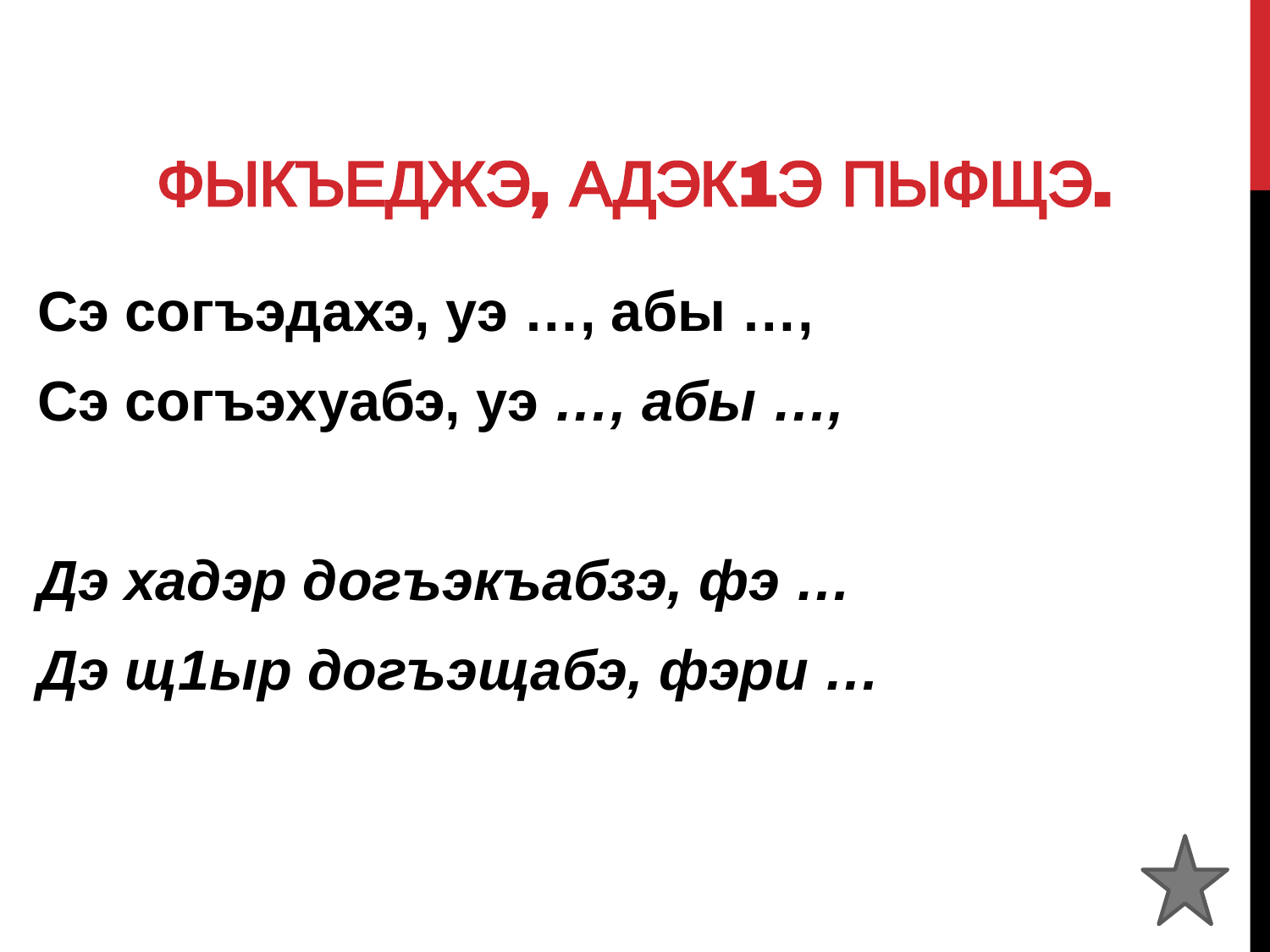

# Фыкъеджэ, адэк1э пыфщэ.
Сэ согъэдахэ, уэ …, абы …,
Сэ согъэхуабэ, уэ …, абы …,

Дэ хадэр догъэкъабзэ, фэ …
Дэ щ1ыр догъэщабэ, фэри …